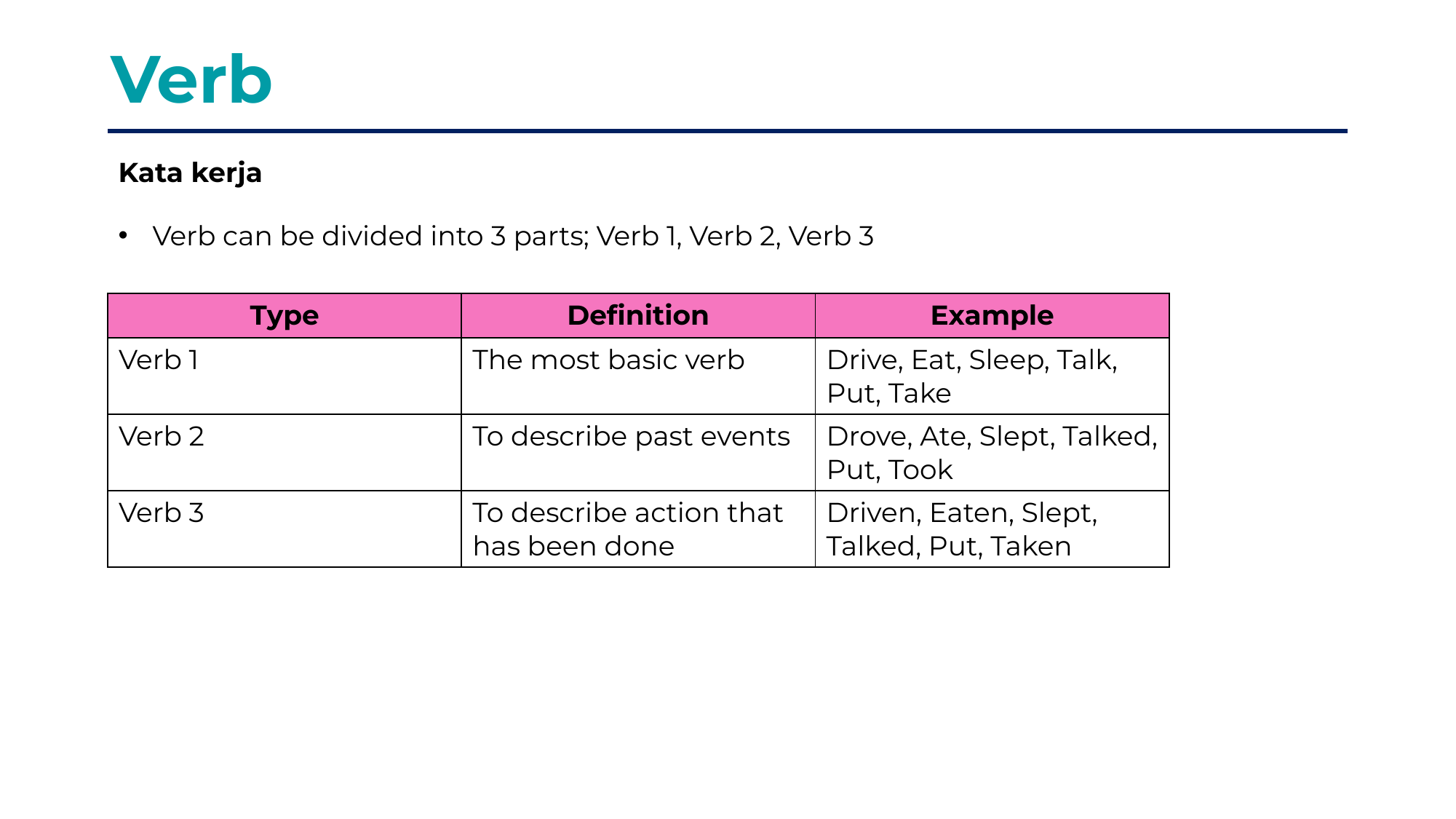

# Verb
Kata kerja
Verb can be divided into 3 parts; Verb 1, Verb 2, Verb 3
| Type | Definition | Example |
| --- | --- | --- |
| Verb 1 | The most basic verb | Drive, Eat, Sleep, Talk, Put, Take |
| Verb 2 | To describe past events | Drove, Ate, Slept, Talked, Put, Took |
| Verb 3 | To describe action that has been done | Driven, Eaten, Slept, Talked, Put, Taken |